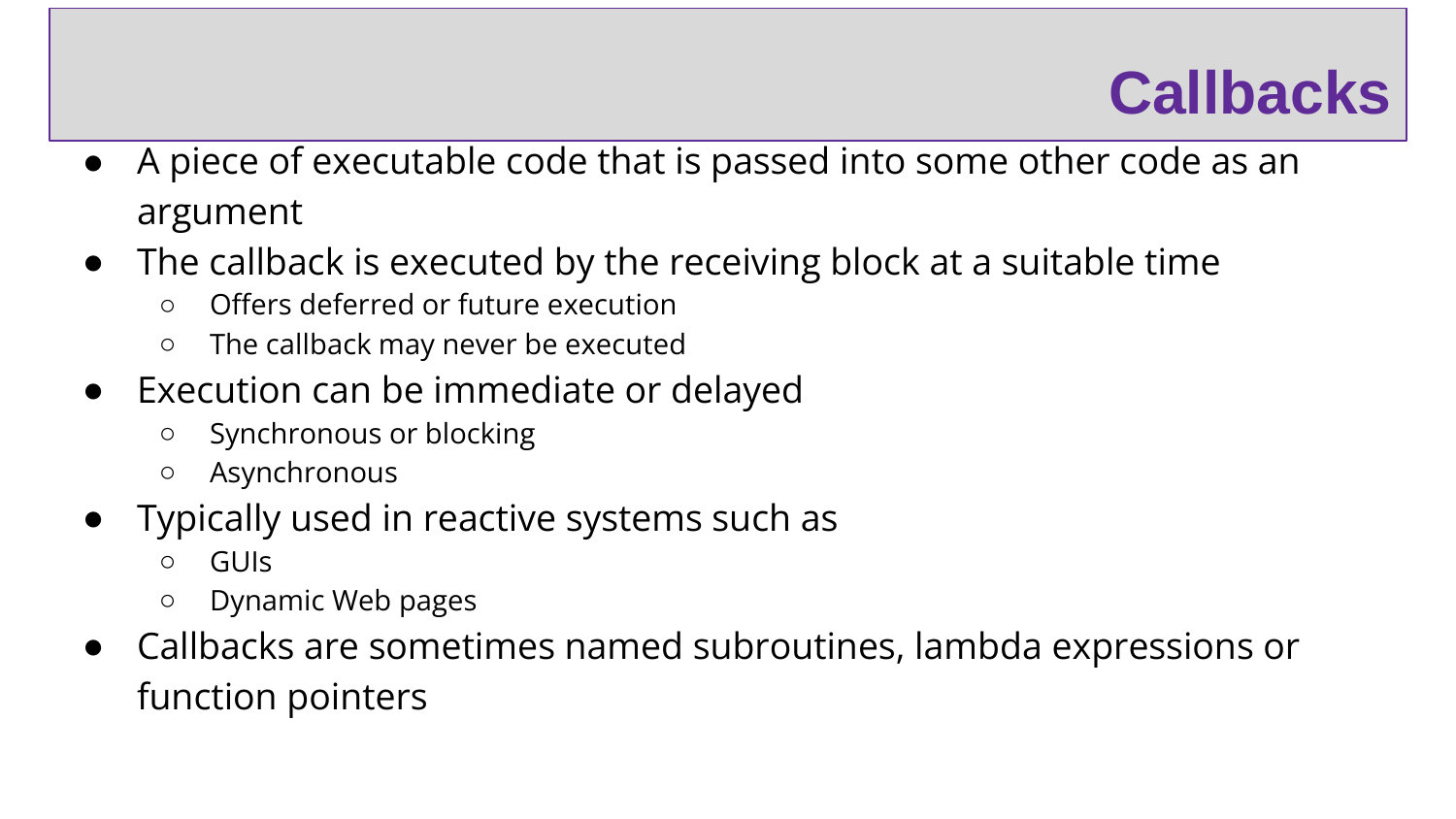

# Callbacks
A piece of executable code that is passed into some other code as an argument
The callback is executed by the receiving block at a suitable time
Offers deferred or future execution
The callback may never be executed
Execution can be immediate or delayed
Synchronous or blocking
Asynchronous
Typically used in reactive systems such as
GUIs
Dynamic Web pages
Callbacks are sometimes named subroutines, lambda expressions or function pointers